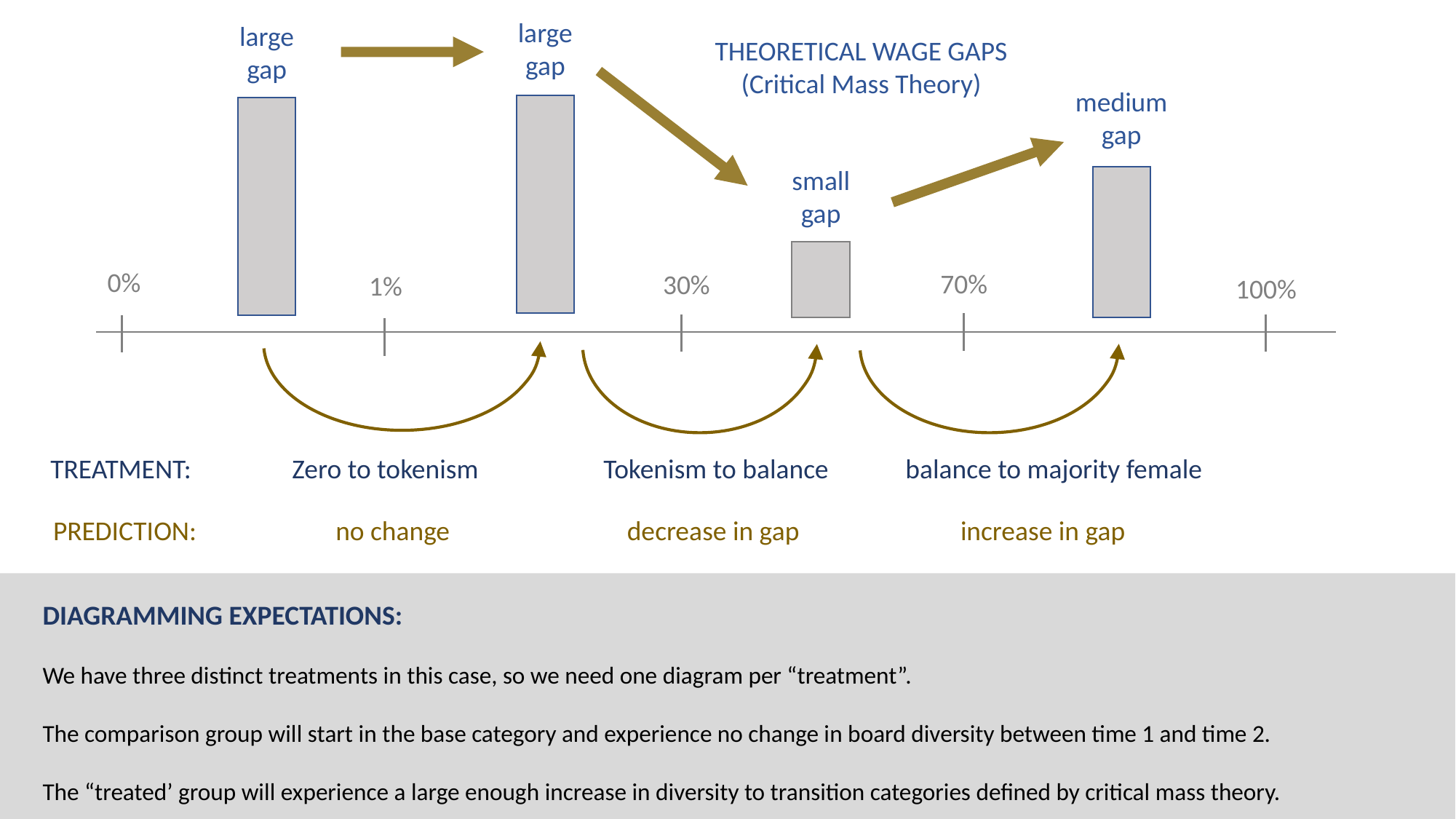

large
gap
large
gap
THEORETICAL WAGE GAPS
(Critical Mass Theory)
medium
gap

small
gap

0%
70%
30%
1%
100%
TREATMENT:
Zero to tokenism
Tokenism to balance
balance to majority female
PREDICTION:
no change
decrease in gap
increase in gap

DIAGRAMMING EXPECTATIONS:

We have three distinct treatments in this case, so we need one diagram per “treatment”.

The comparison group will start in the base category and experience no change in board diversity between time 1 and time 2.

The “treated’ group will experience a large enough increase in diversity to transition categories defined by critical mass theory.